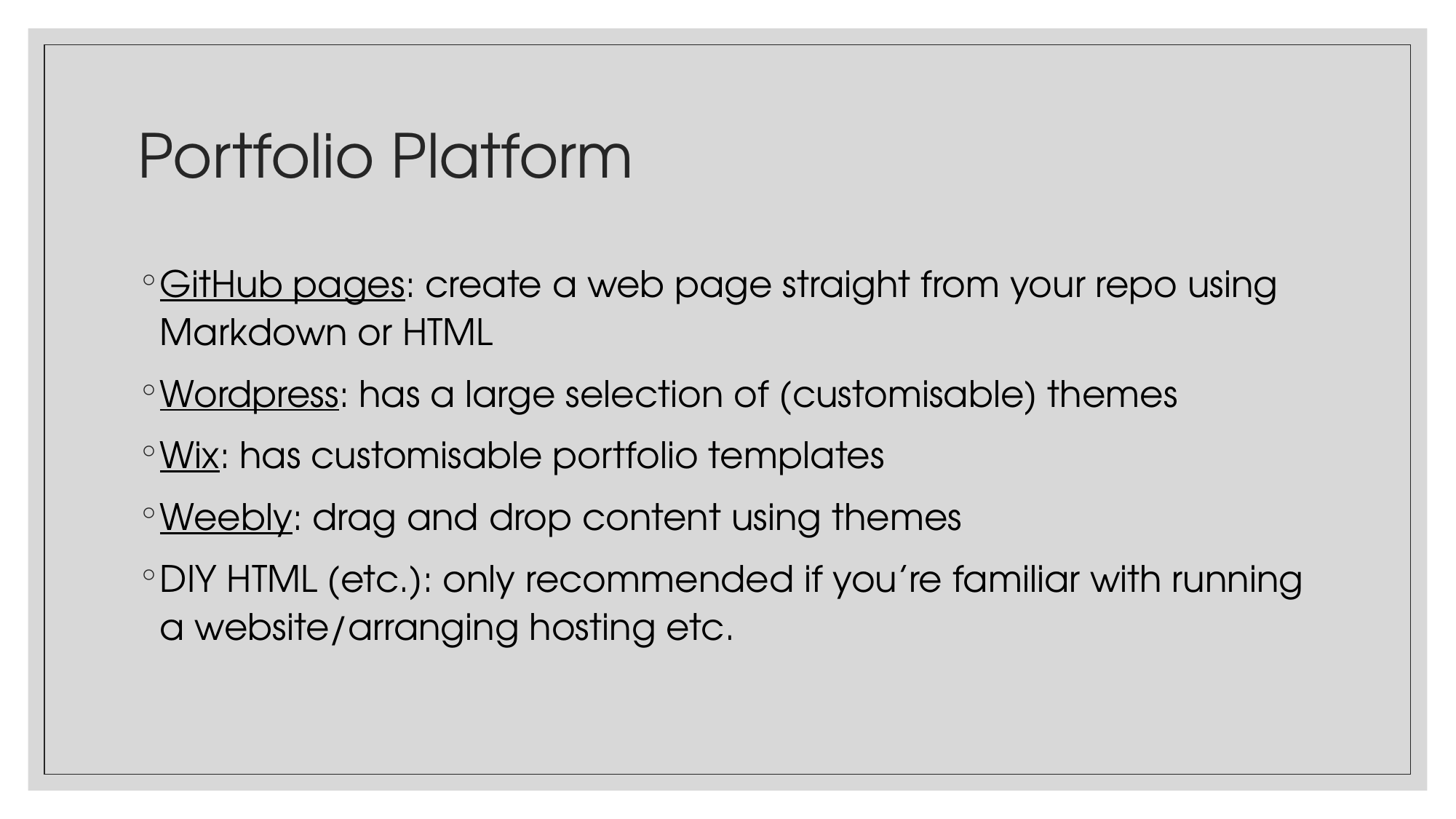

# Portfolio Platform
GitHub pages: create a web page straight from your repo using Markdown or HTML
Wordpress: has a large selection of (customisable) themes
Wix: has customisable portfolio templates
Weebly: drag and drop content using themes
DIY HTML (etc.): only recommended if you’re familiar with running a website/arranging hosting etc.